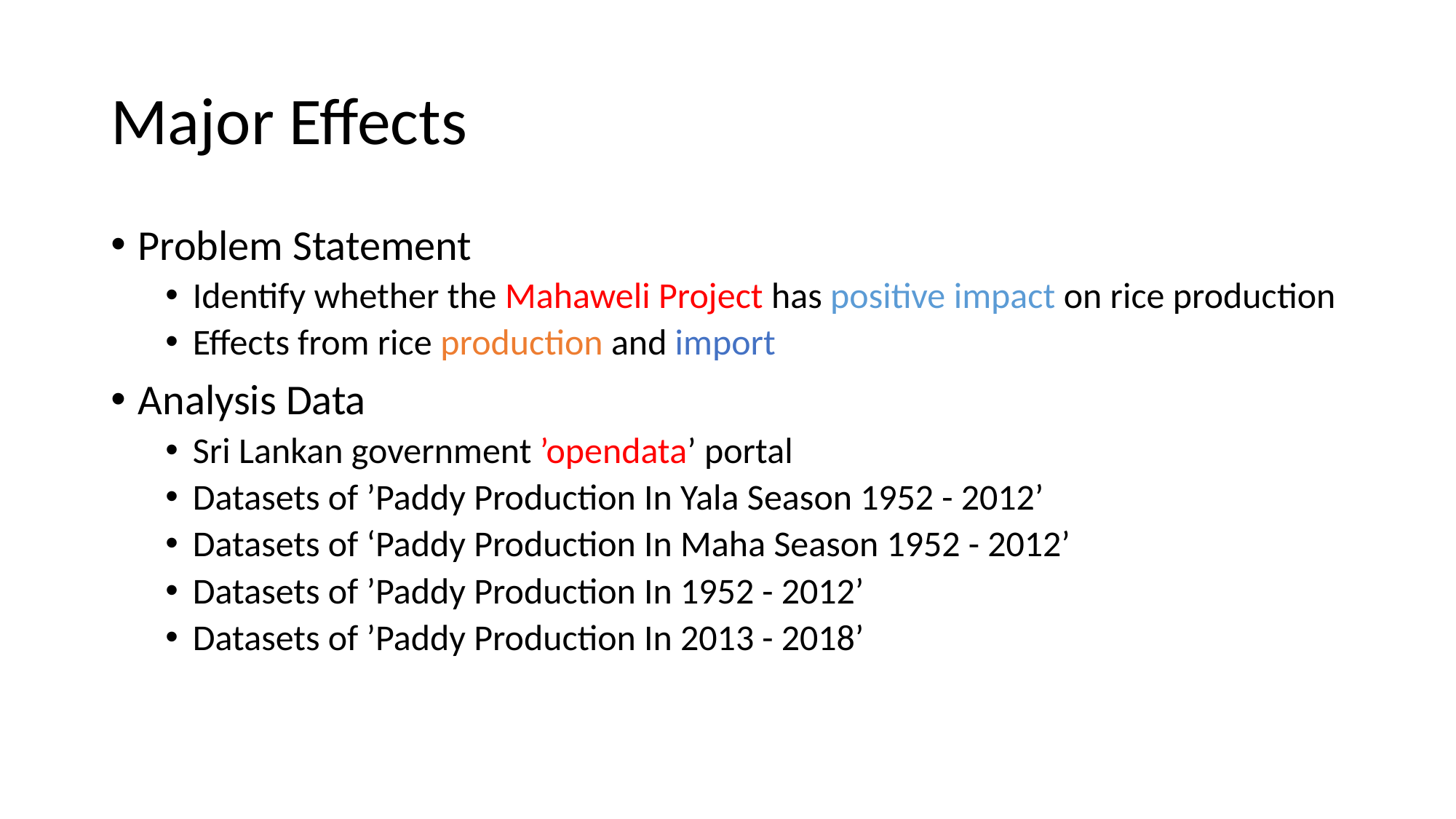

# Major Effects
Problem Statement
Identify whether the Mahaweli Project has positive impact on rice production
Effects from rice production and import
Analysis Data
Sri Lankan government ’opendata’ portal
Datasets of ’Paddy Production In Yala Season 1952 - 2012’
Datasets of ‘Paddy Production In Maha Season 1952 - 2012’
Datasets of ’Paddy Production In 1952 - 2012’
Datasets of ’Paddy Production In 2013 - 2018’